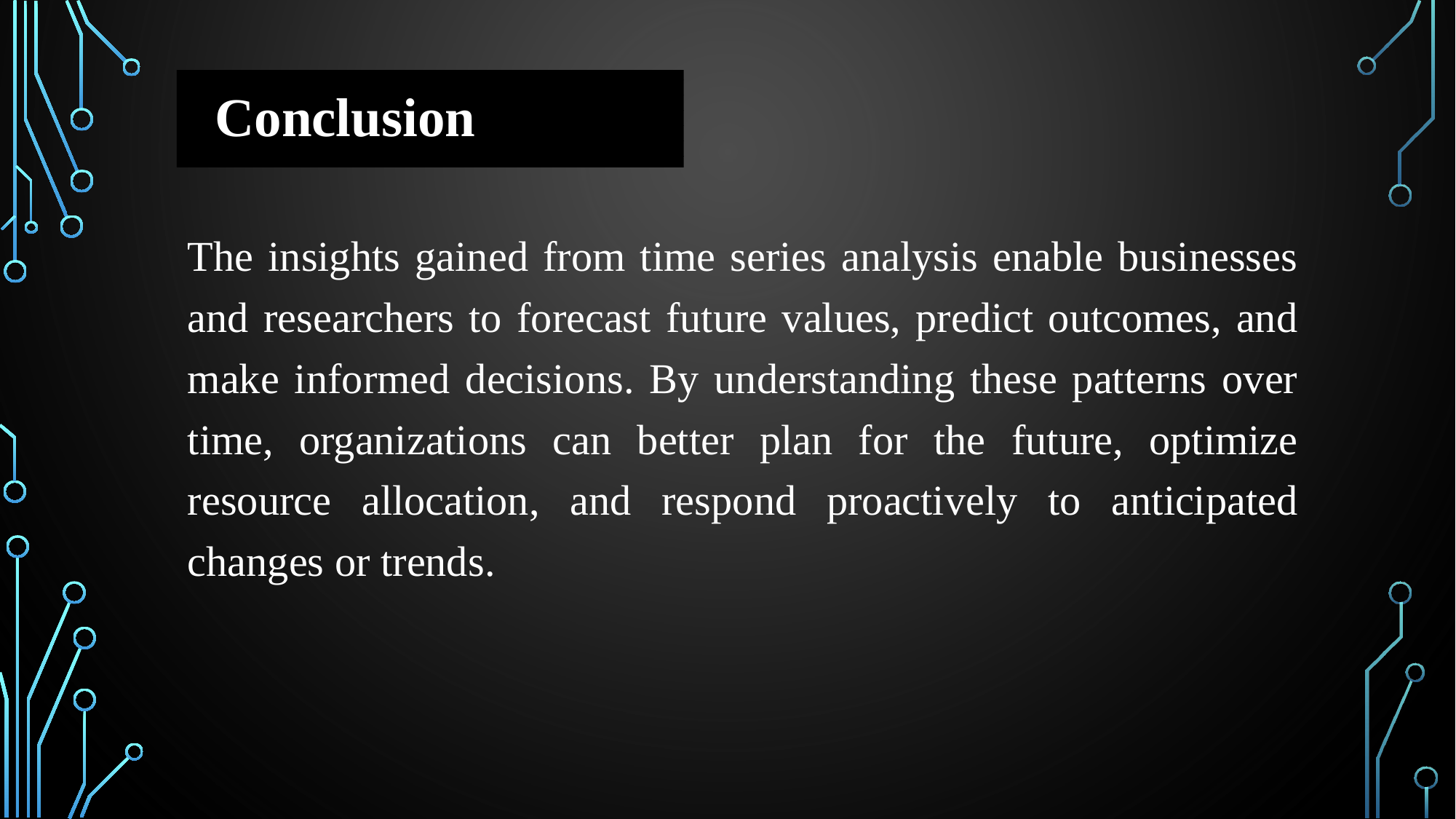

# Conclusion
The insights gained from time series analysis enable businesses and researchers to forecast future values, predict outcomes, and make informed decisions. By understanding these patterns over time, organizations can better plan for the future, optimize resource allocation, and respond proactively to anticipated changes or trends.